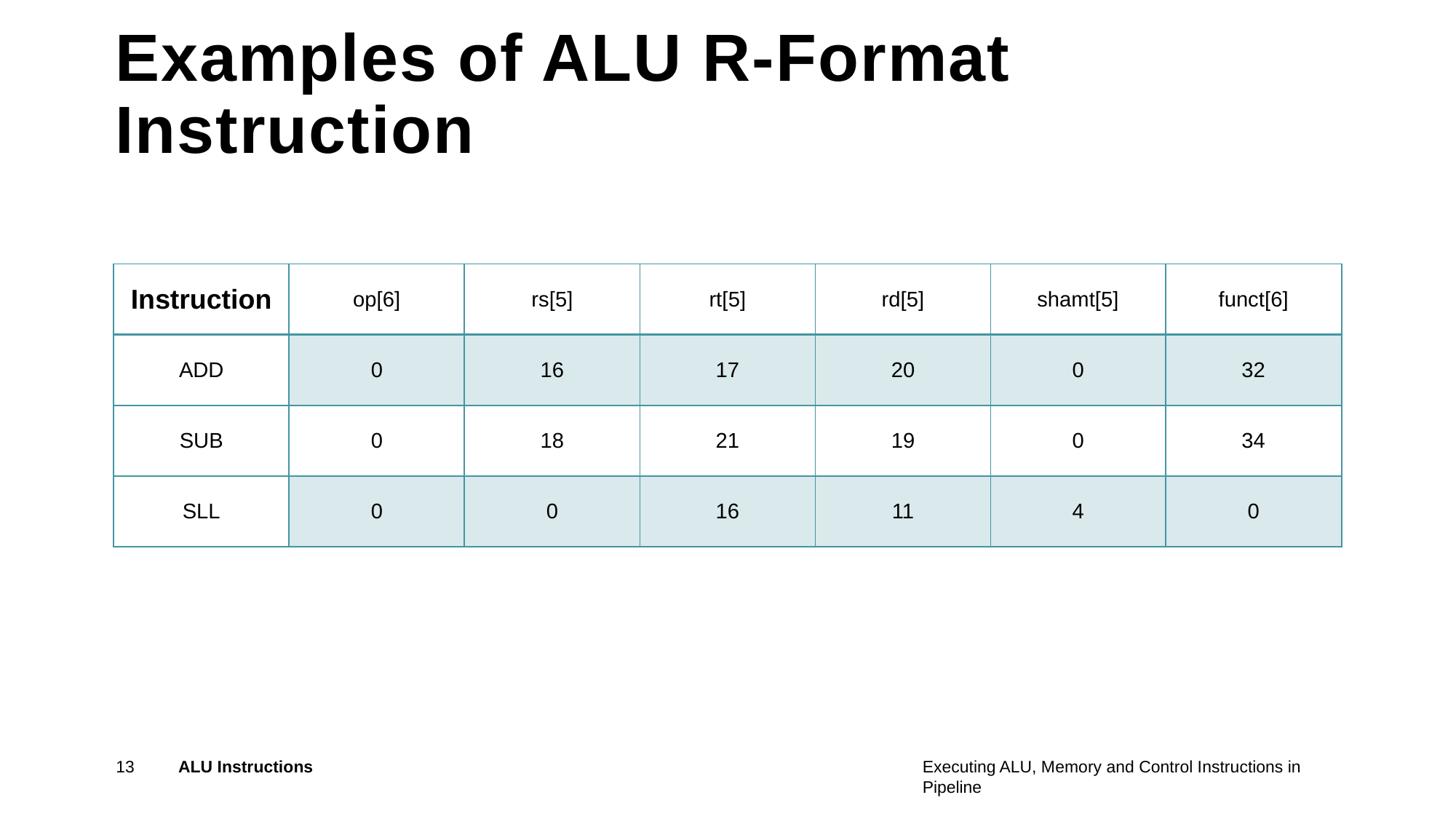

# Examples of ALU R-Format Instruction
| Instruction | op[6] | rs[5] | rt[5] | rd[5] | shamt[5] | funct[6] |
| --- | --- | --- | --- | --- | --- | --- |
| ADD | 0 | 16 | 17 | 20 | 0 | 32 |
| SUB | 0 | 18 | 21 | 19 | 0 | 34 |
| SLL | 0 | 0 | 16 | 11 | 4 | 0 |
13
ALU Instructions
Executing ALU, Memory and Control Instructions in Pipeline